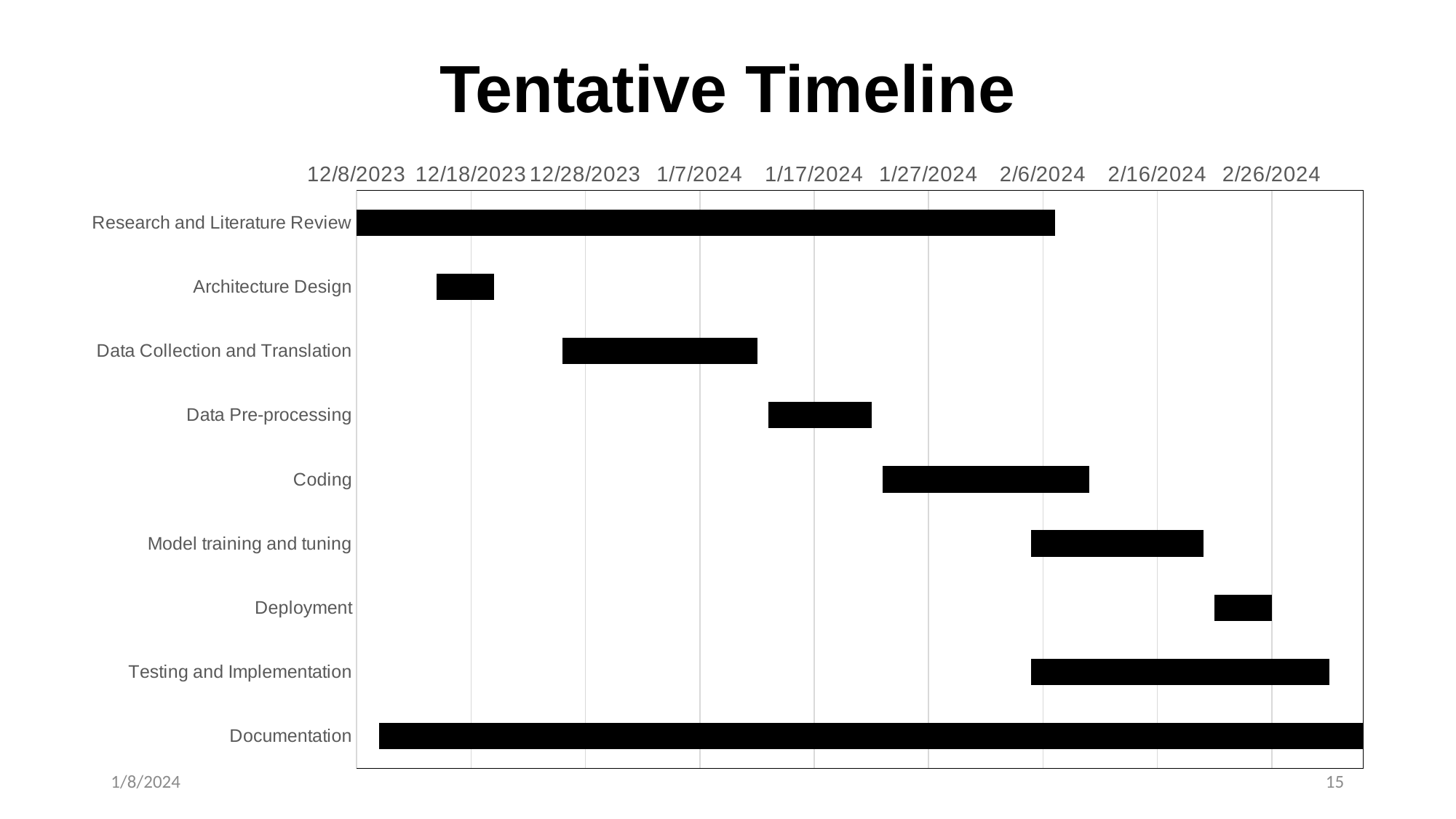

Tentative Timeline

### Chart

| Category |  | Duration  |
|---|---|---|
| Research and Literature Review | 45268.0 | 61.0 |
| Architecture Design | 45275.0 | 5.0 |
| Data Collection and Translation | 45286.0 | 17.0 |
| Data Pre-processing | 45304.0 | 9.0 |
| Coding | 45314.0 | 18.0 |
| Model training and tuning | 45327.0 | 15.0 |
| Deployment | 45343.0 | 5.0 |
| Testing and Implementation | 45327.0 | 26.0 |
| Documentation | 45270.0 | 86.0 |
1/8/2024
15